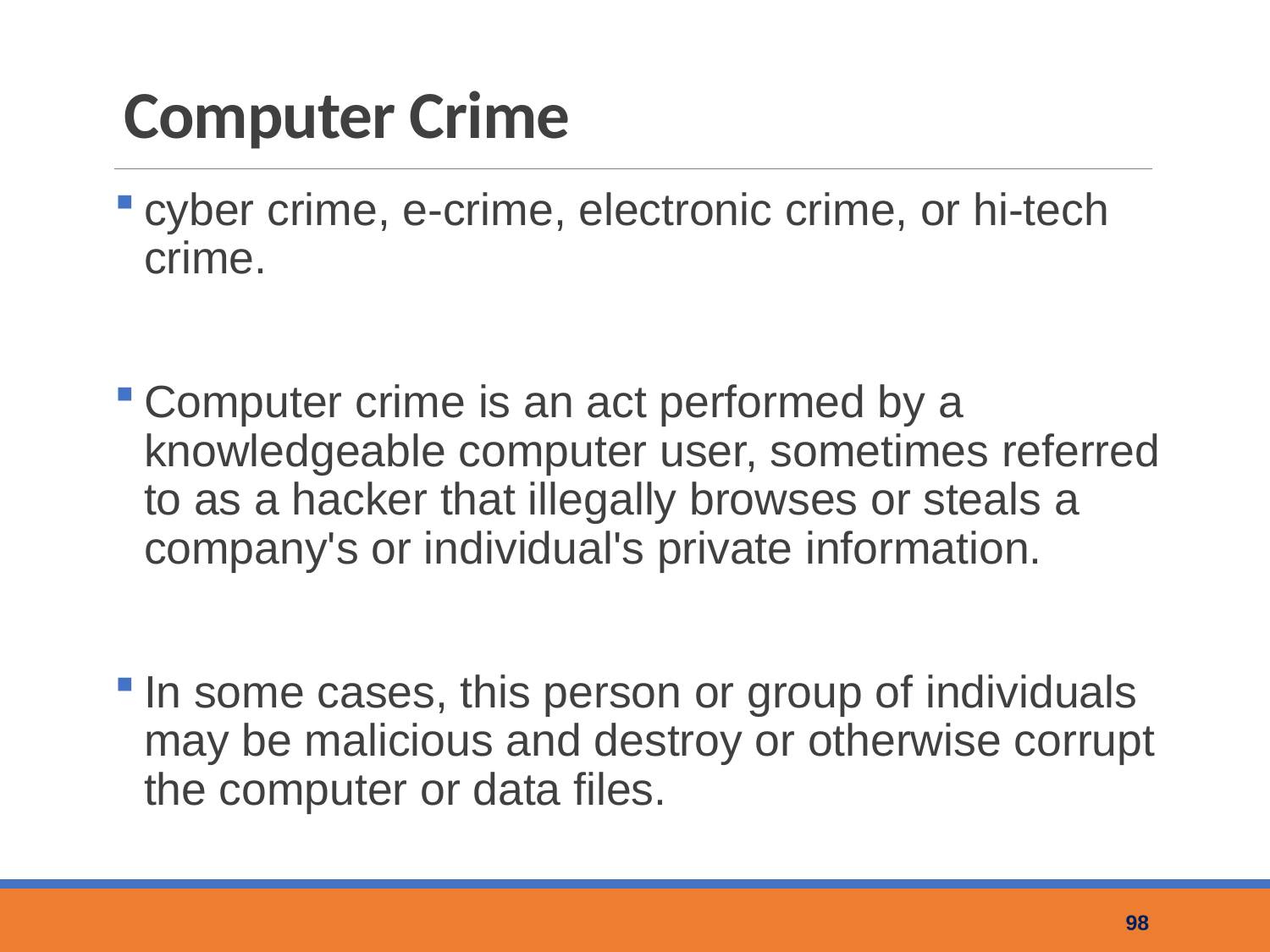

# Computer Crime
cyber crime, e-crime, electronic crime, or hi-tech crime.

Computer crime is an act performed by a knowledgeable computer user, sometimes referred to as a hacker that illegally browses or steals a company's or individual's private information.

In some cases, this person or group of individuals may be malicious and destroy or otherwise corrupt the computer or data files.
98